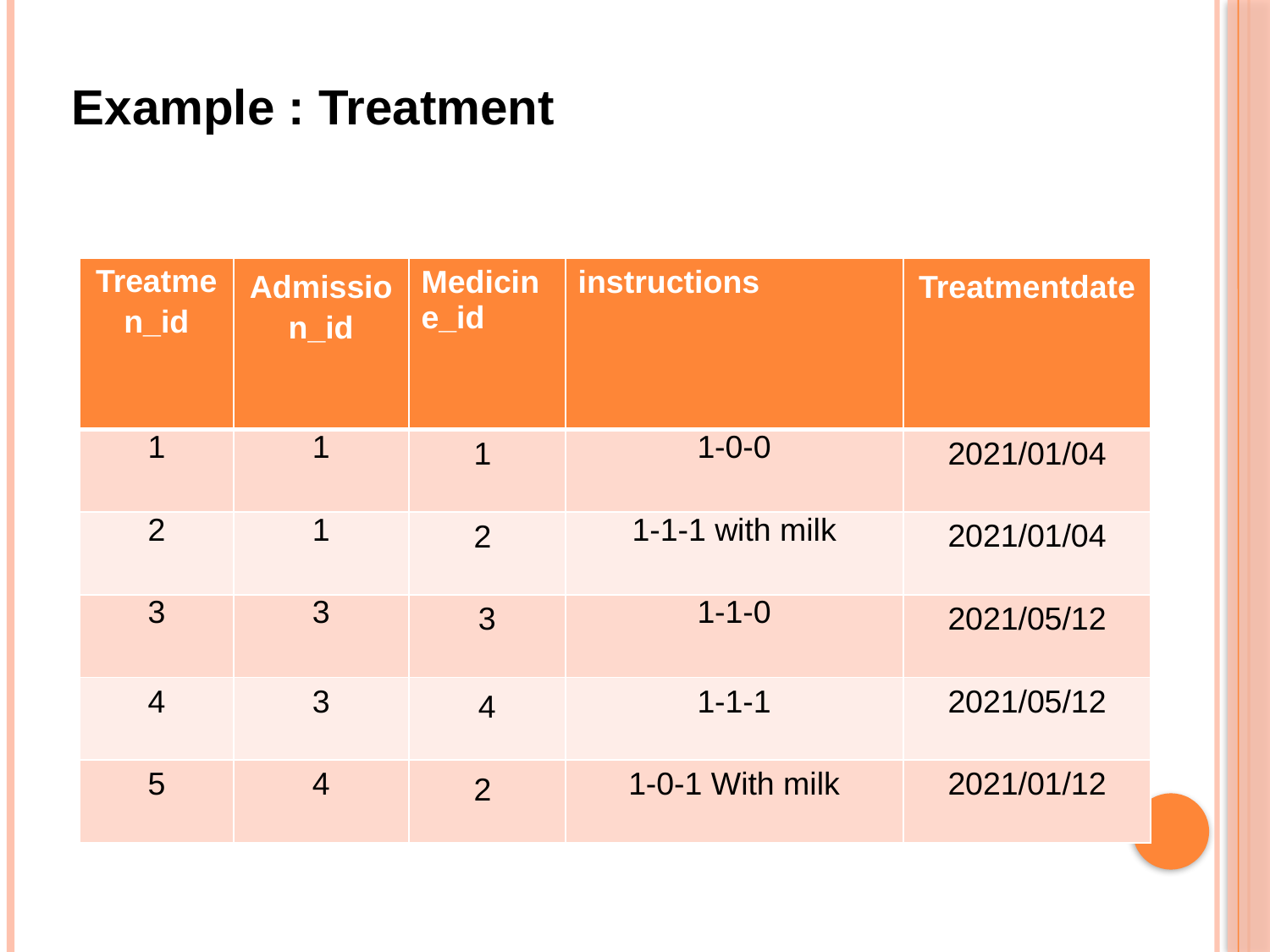

Example : Treatment
| Treatmen\_id | Admission\_id | Medicine\_id | instructions | Treatmentdate |
| --- | --- | --- | --- | --- |
| 1 | 1 | 1 | 1-0-0 | 2021/01/04 |
| 2 | 1 | 2 | 1-1-1 with milk | 2021/01/04 |
| 3 | 3 | 3 | 1-1-0 | 2021/05/12 |
| 4 | 3 | 4 | 1-1-1 | 2021/05/12 |
| 5 | 4 | 2 | 1-0-1 With milk | 2021/01/12 |